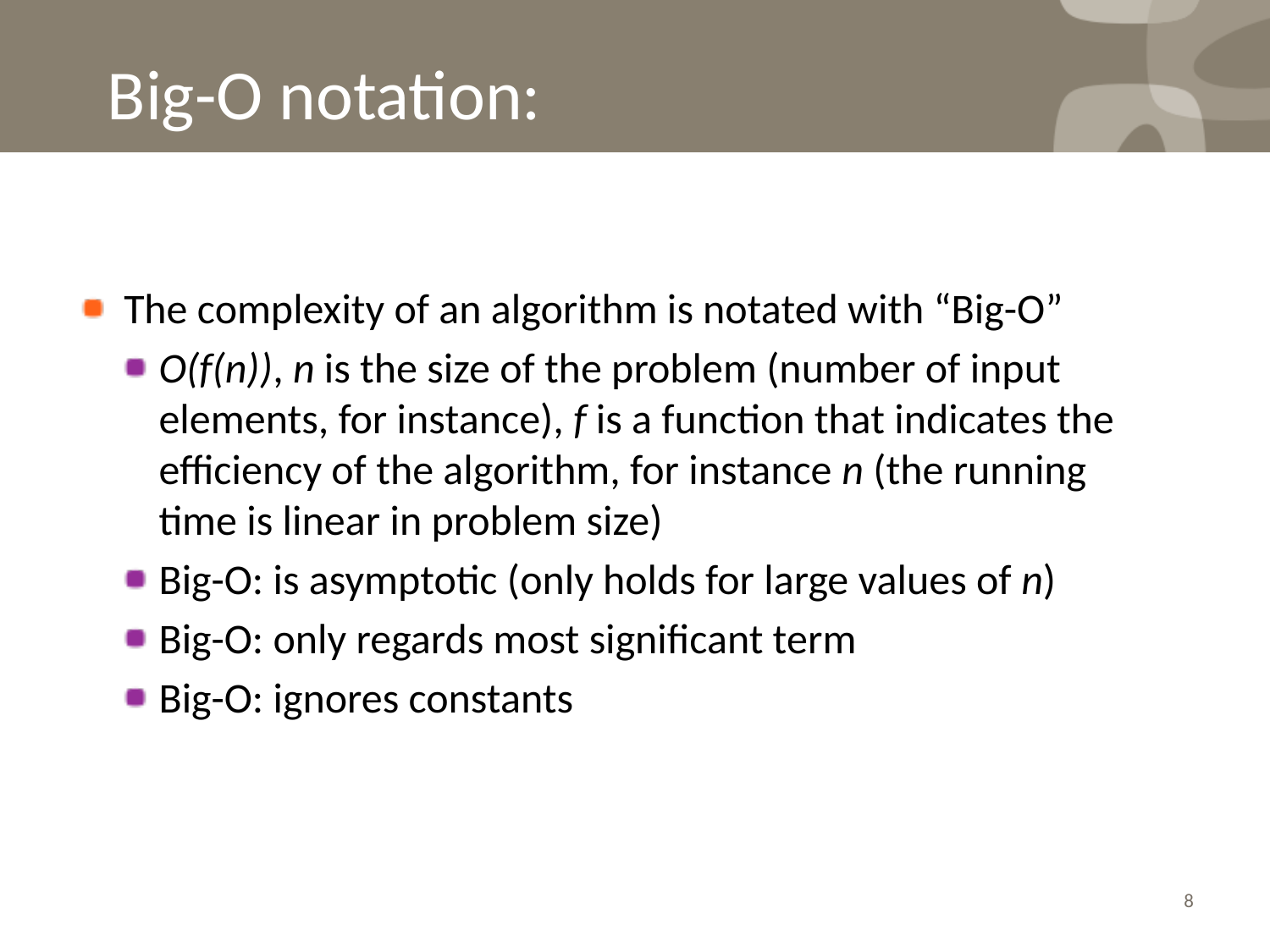

# Big-O notation:
The complexity of an algorithm is notated with “Big-O”
O(f(n)), n is the size of the problem (number of input elements, for instance), f is a function that indicates the efficiency of the algorithm, for instance n (the running time is linear in problem size)
Big-O: is asymptotic (only holds for large values of n)
Big-O: only regards most significant term
Big-O: ignores constants
8